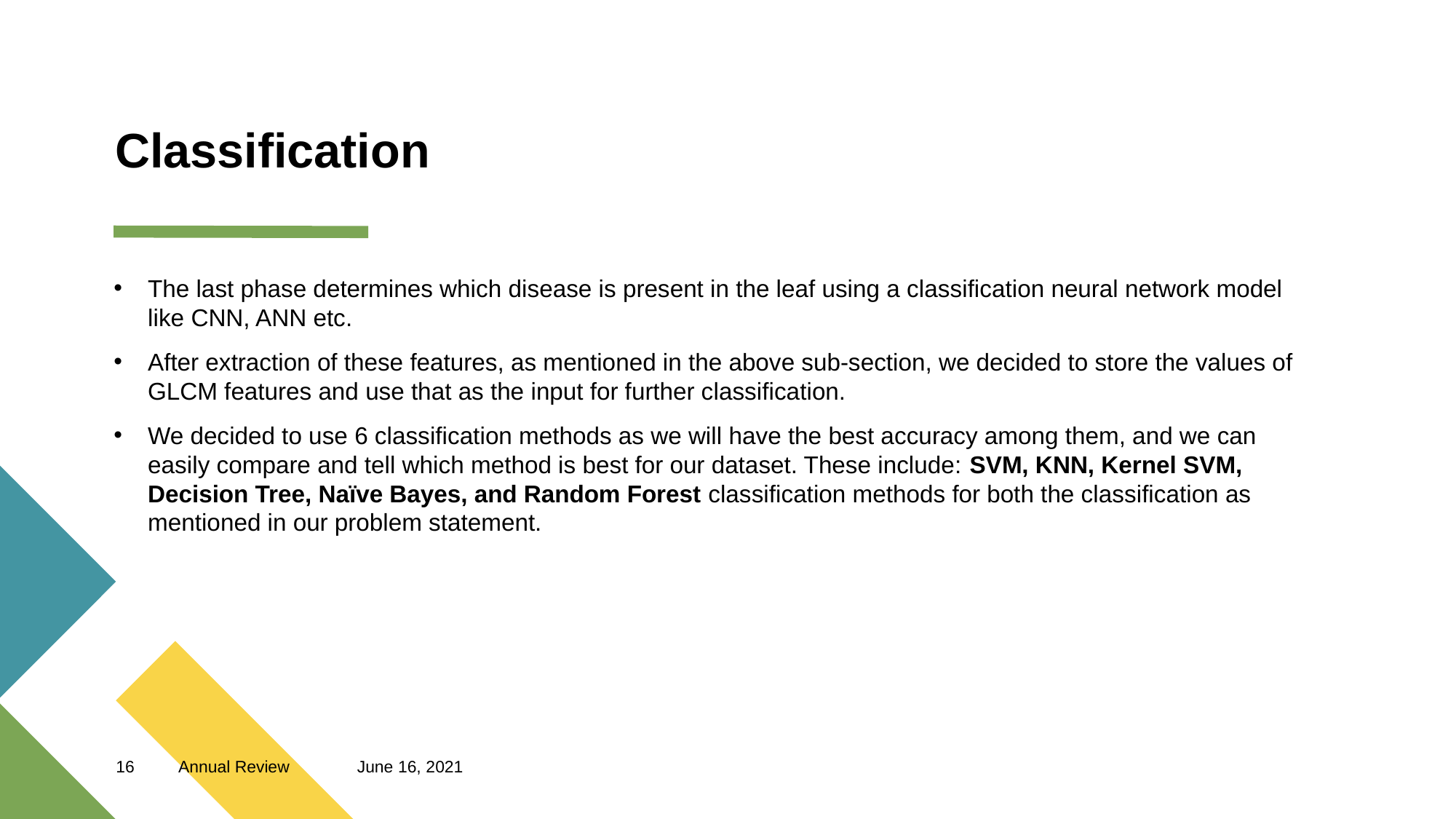

# Classification
The last phase determines which disease is present in the leaf using a classification neural network model like CNN, ANN etc.
After extraction of these features, as mentioned in the above sub-section, we decided to store the values of GLCM features and use that as the input for further classification.
We decided to use 6 classification methods as we will have the best accuracy among them, and we can easily compare and tell which method is best for our dataset. These include: SVM, KNN, Kernel SVM, Decision Tree, Naïve Bayes, and Random Forest classification methods for both the classification as mentioned in our problem statement.
16
Annual Review
June 16, 2021